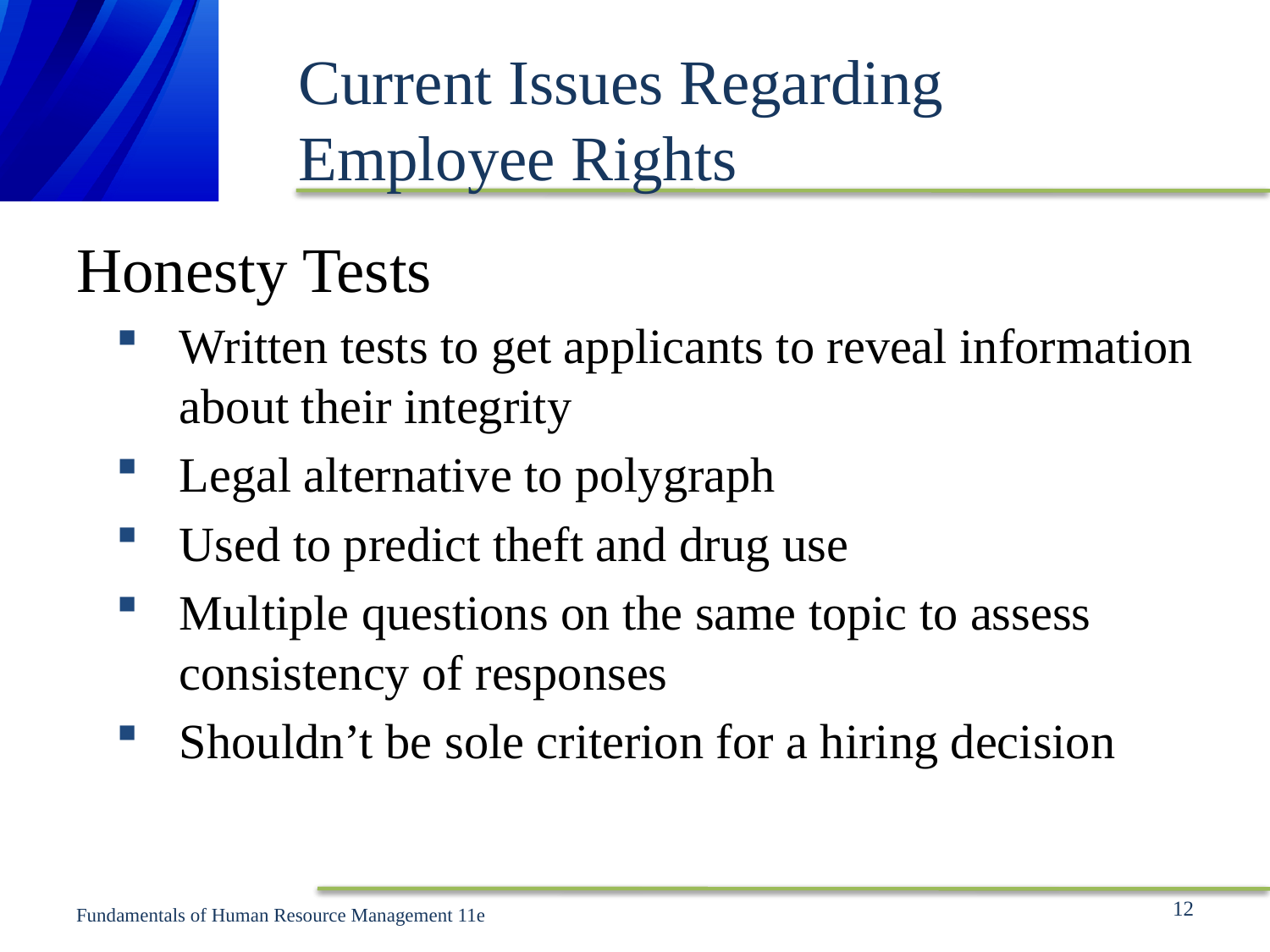

# Current Issues Regarding Employee Rights

Honesty Tests
Written tests to get applicants to reveal information about their integrity
Legal alternative to polygraph
Used to predict theft and drug use
Multiple questions on the same topic to assess consistency of responses
Shouldn’t be sole criterion for a hiring decision

12
Fundamentals of Human Resource Management 11e